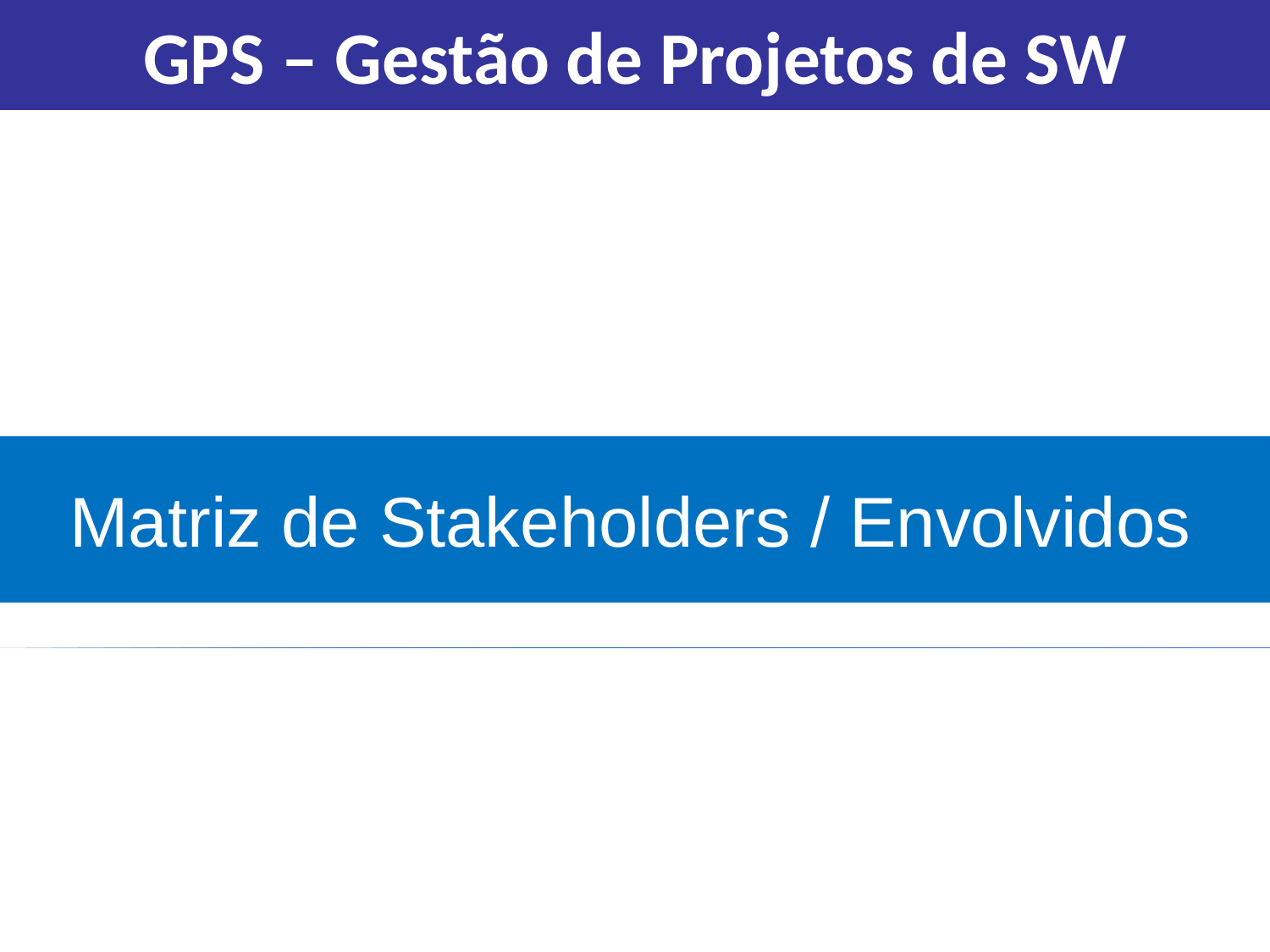

GPS – Gestão de Projetos de SW
Matriz de Stakeholders / Envolvidos